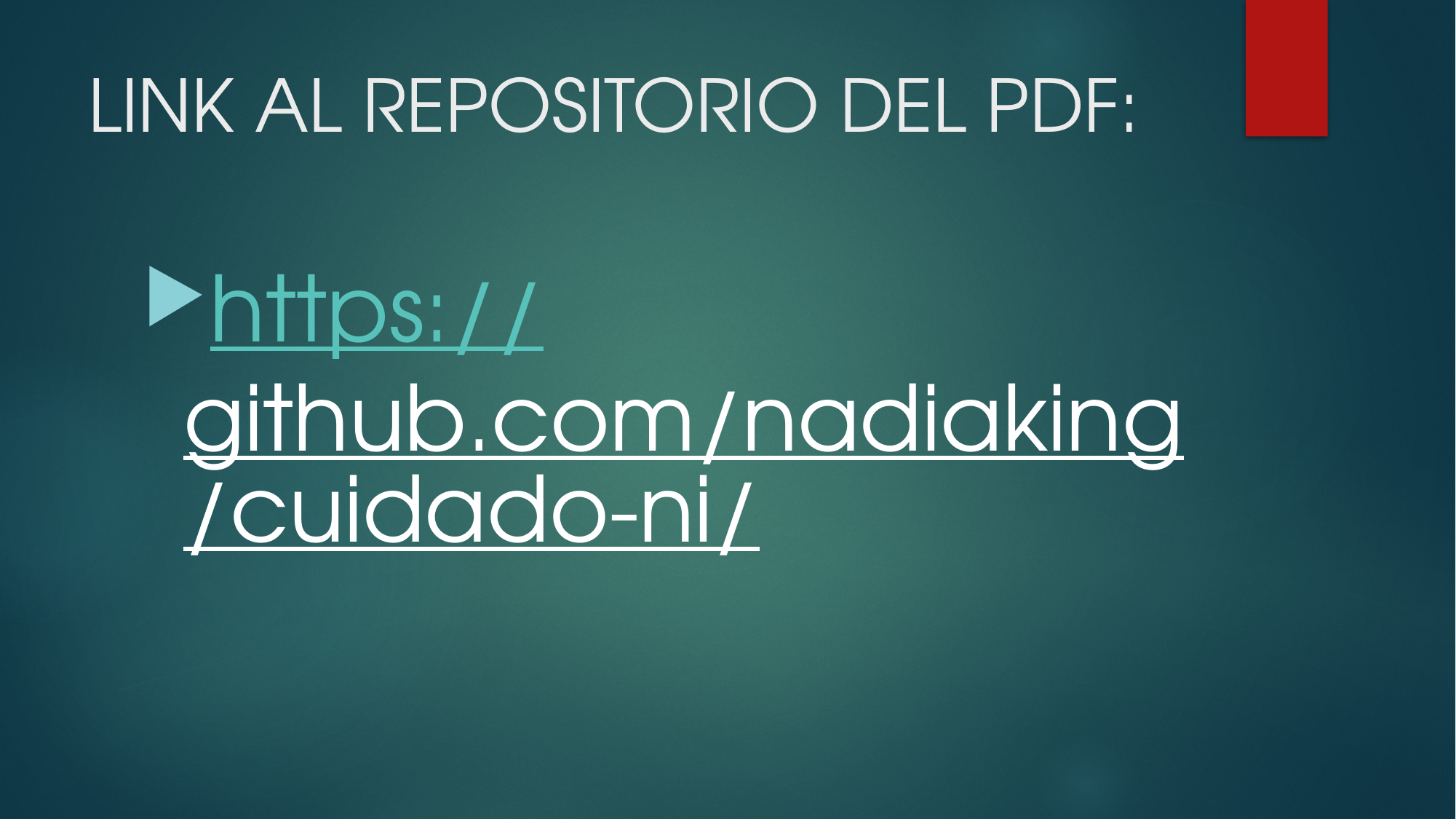

# LINK AL REPOSITORIO DEL PDF:
https://github.com/nadiaking/cuidado-ni/